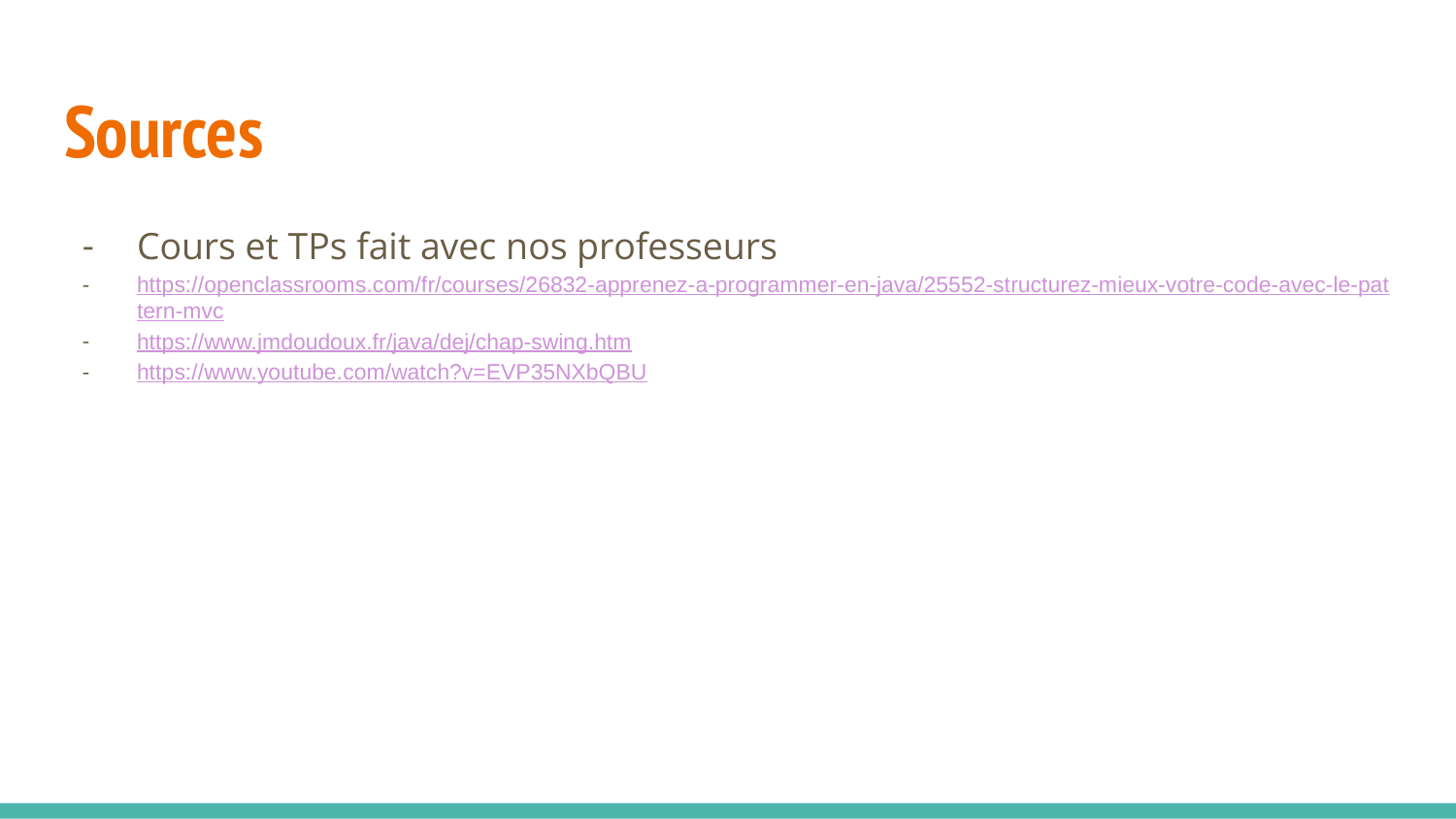

# Sources
Cours et TPs fait avec nos professeurs
https://openclassrooms.com/fr/courses/26832-apprenez-a-programmer-en-java/25552-structurez-mieux-votre-code-avec-le-pattern-mvc
https://www.jmdoudoux.fr/java/dej/chap-swing.htm
https://www.youtube.com/watch?v=EVP35NXbQBU